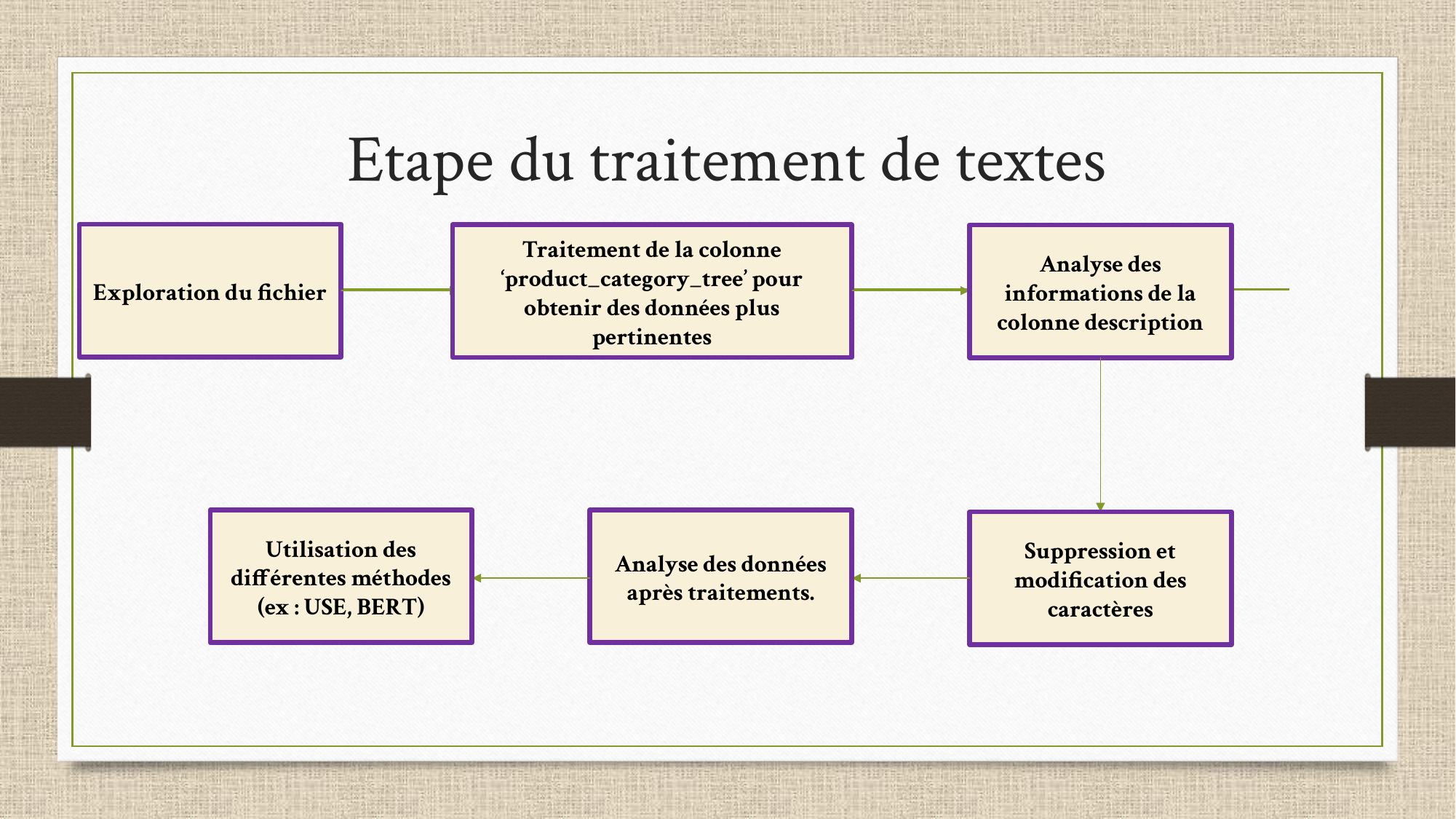

# Etape du traitement de textes
Exploration du fichier
Traitement de la colonne ‘product_category_tree’ pour obtenir des données plus pertinentes
Analyse des informations de la colonne description
Utilisation des différentes méthodes (ex : USE, BERT)
Analyse des données après traitements.
Suppression et modification des caractères